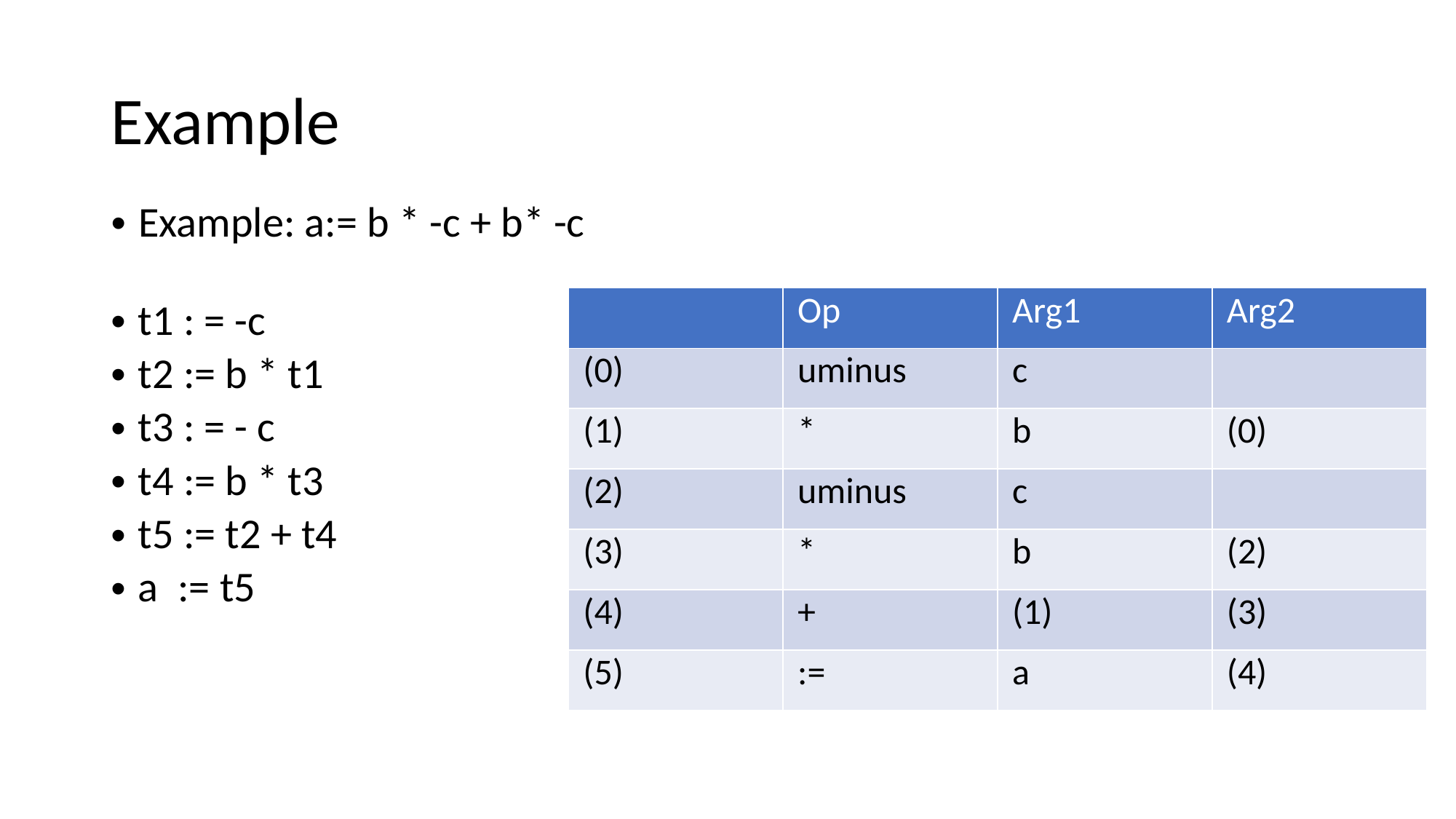

# Example
Example: a:= b * -c + b* -c
|  | Op | Arg1 | Arg2 |
| --- | --- | --- | --- |
| (0) | uminus | c |  |
| (1) | \* | b | (0) |
| (2) | uminus | c |  |
| (3) | \* | b | (2) |
| (4) | + | (1) | (3) |
| (5) | := | a | (4) |
t1 : = -c
t2 := b * t1
t3 : = - c
t4 := b * t3
t5 := t2 + t4
a  := t5